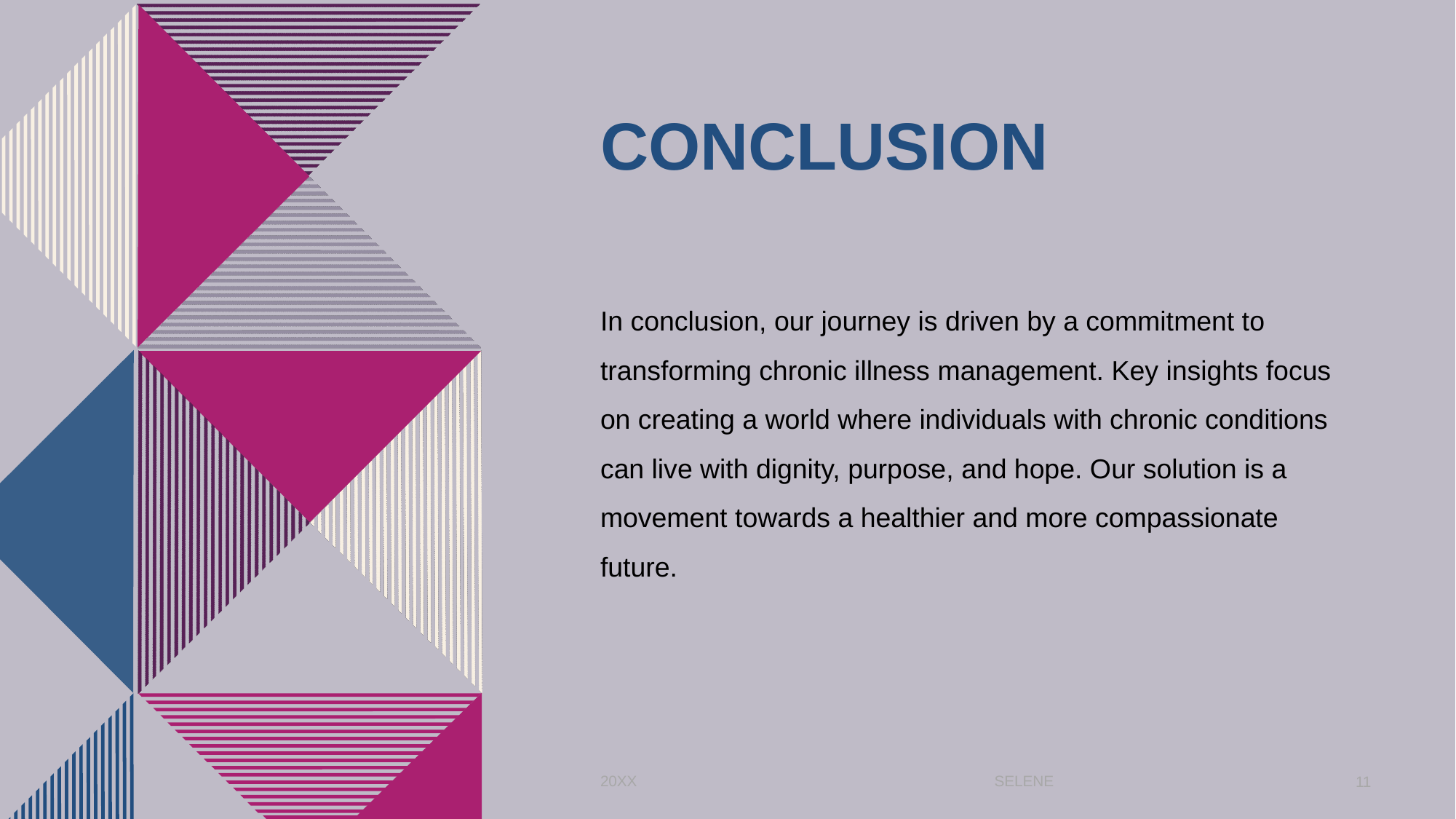

# Conclusion
In conclusion, our journey is driven by a commitment to transforming chronic illness management. Key insights focus on creating a world where individuals with chronic conditions can live with dignity, purpose, and hope. Our solution is a movement towards a healthier and more compassionate future.
SELENE
20XX
11